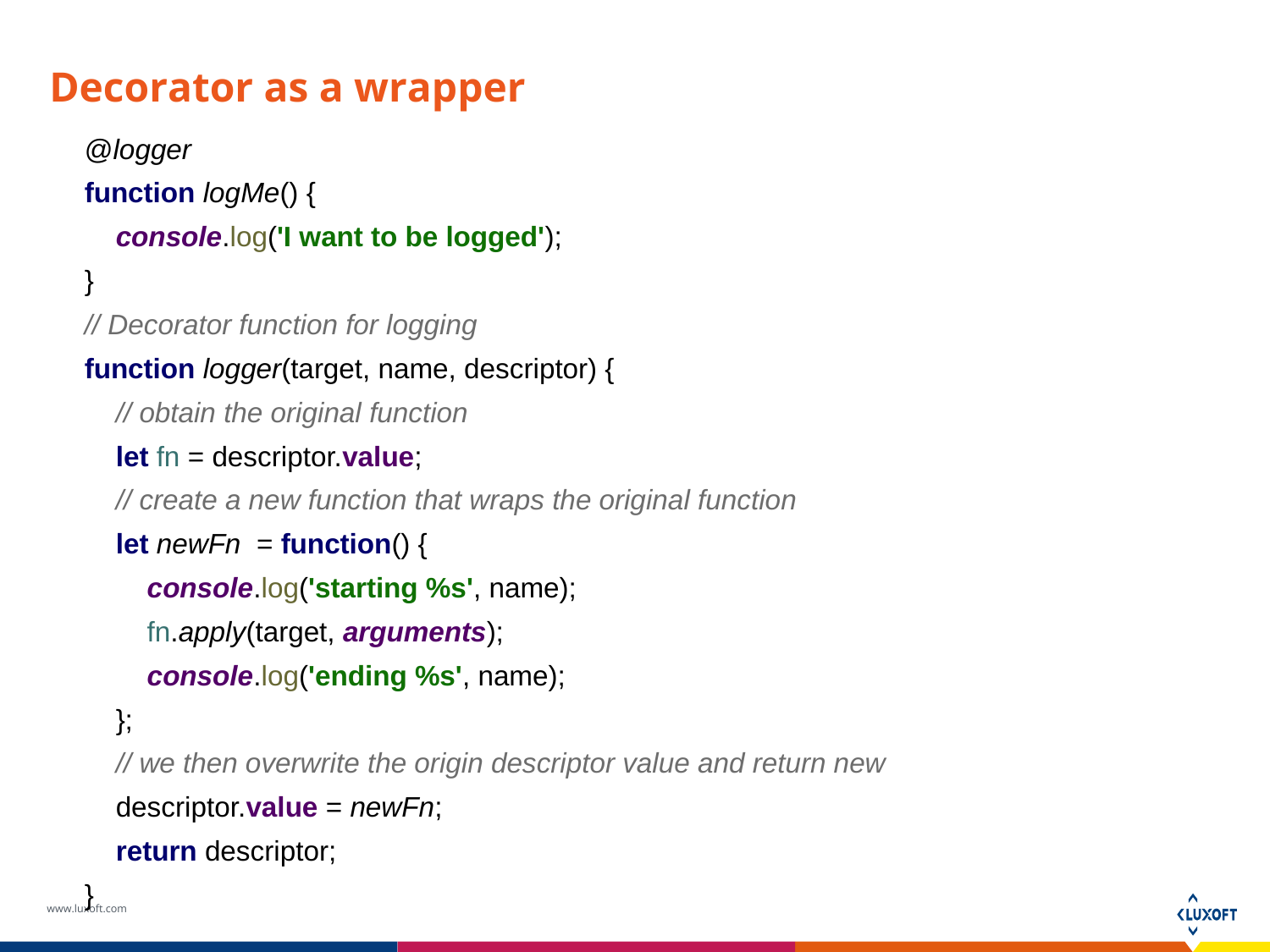

# Decorator as a wrapper
@logger
function logMe() {
    console.log('I want to be logged');
}
// Decorator function for logging
function logger(target, name, descriptor) {
    // obtain the original function
    let fn = descriptor.value;
    // create a new function that wraps the original function
    let newFn  = function() {
        console.log('starting %s', name);
        fn.apply(target, arguments);
        console.log('ending %s', name);
    };
    // we then overwrite the origin descriptor value and return new
    descriptor.value = newFn;
    return descriptor;
}